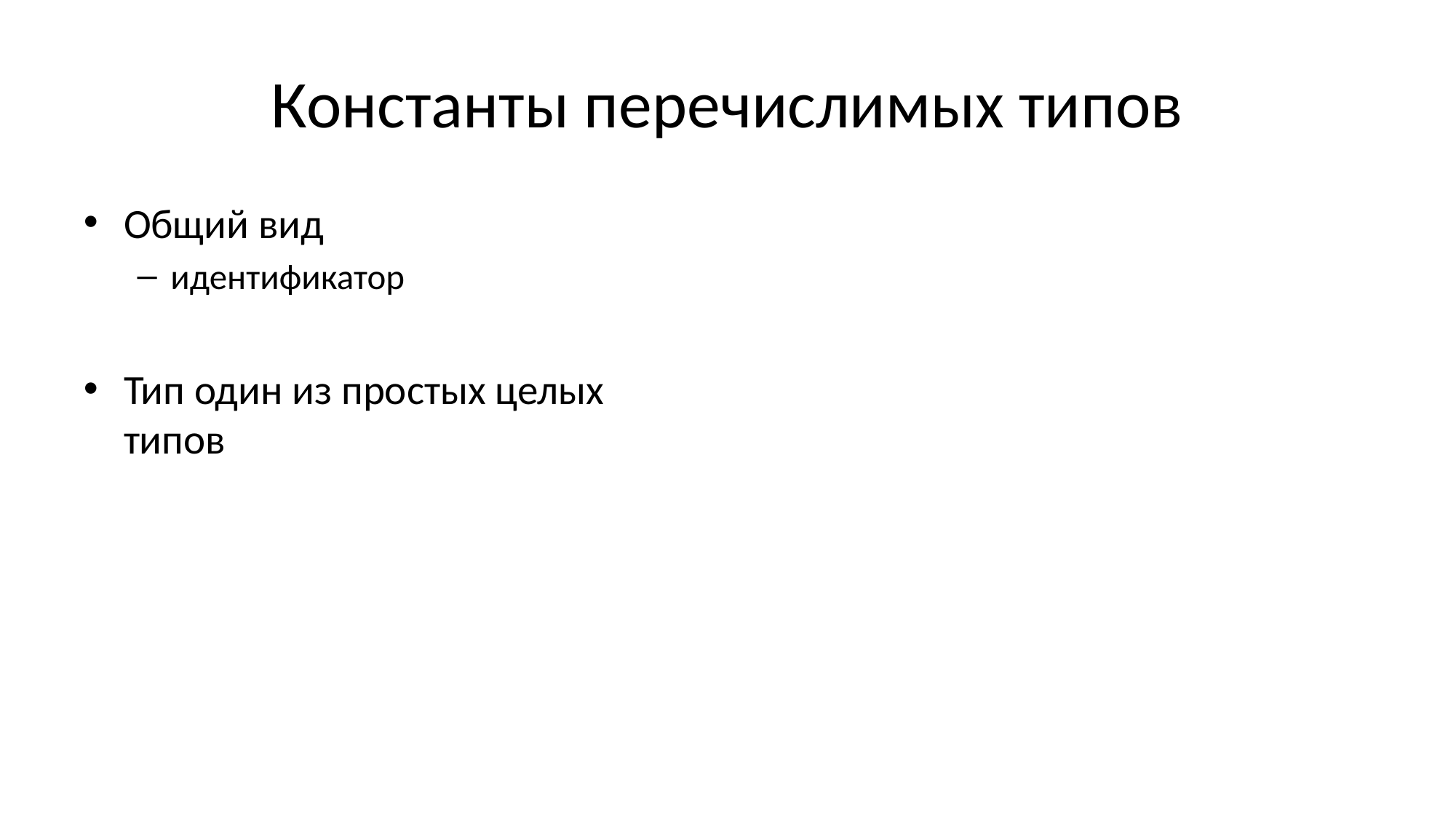

# Константы перечислимых типов
Общий вид
идентификатор

Тип один из простых целых типов

Значения задаются внутри перечислений enum
явно или назначаются автоматически